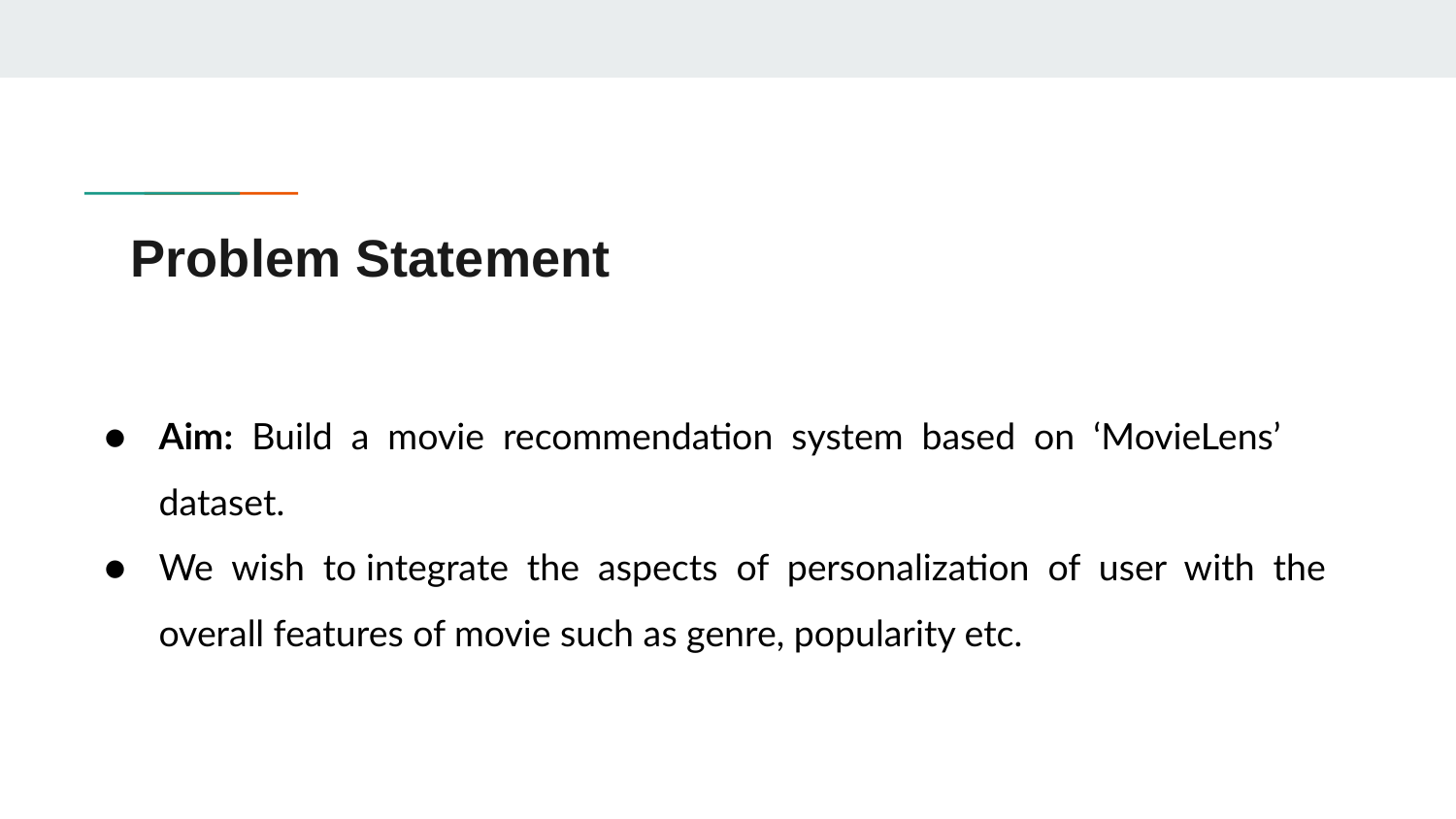

# Problem Statement

Aim:  Build  a  movie  recommendation  system  based  on  ‘MovieLens’  dataset.
We  wish  to integrate  the  aspects  of  personalization  of  user  with  the  overall features of movie such as genre, popularity etc.